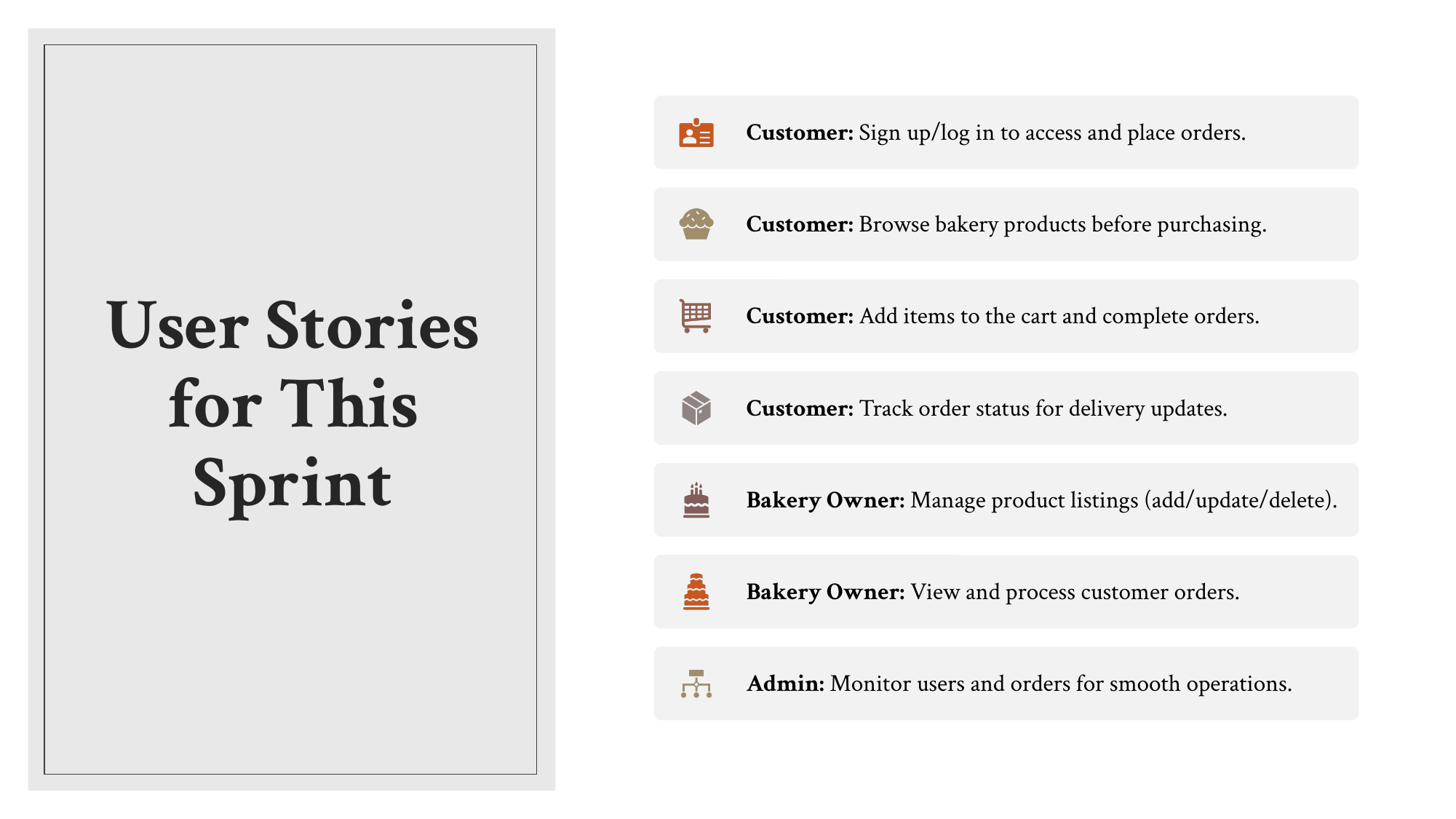

# User Stories for This Sprint
Customer: Sign up/log in to access and place orders.
Customer: Browse bakery products before purchasing.
Customer: Add items to the cart and complete orders.
Customer: Track order status for delivery updates.
Bakery Owner: Manage product listings (add/update/delete).
Bakery Owner: View and process customer orders.
Admin: Monitor users and orders for smooth operations.